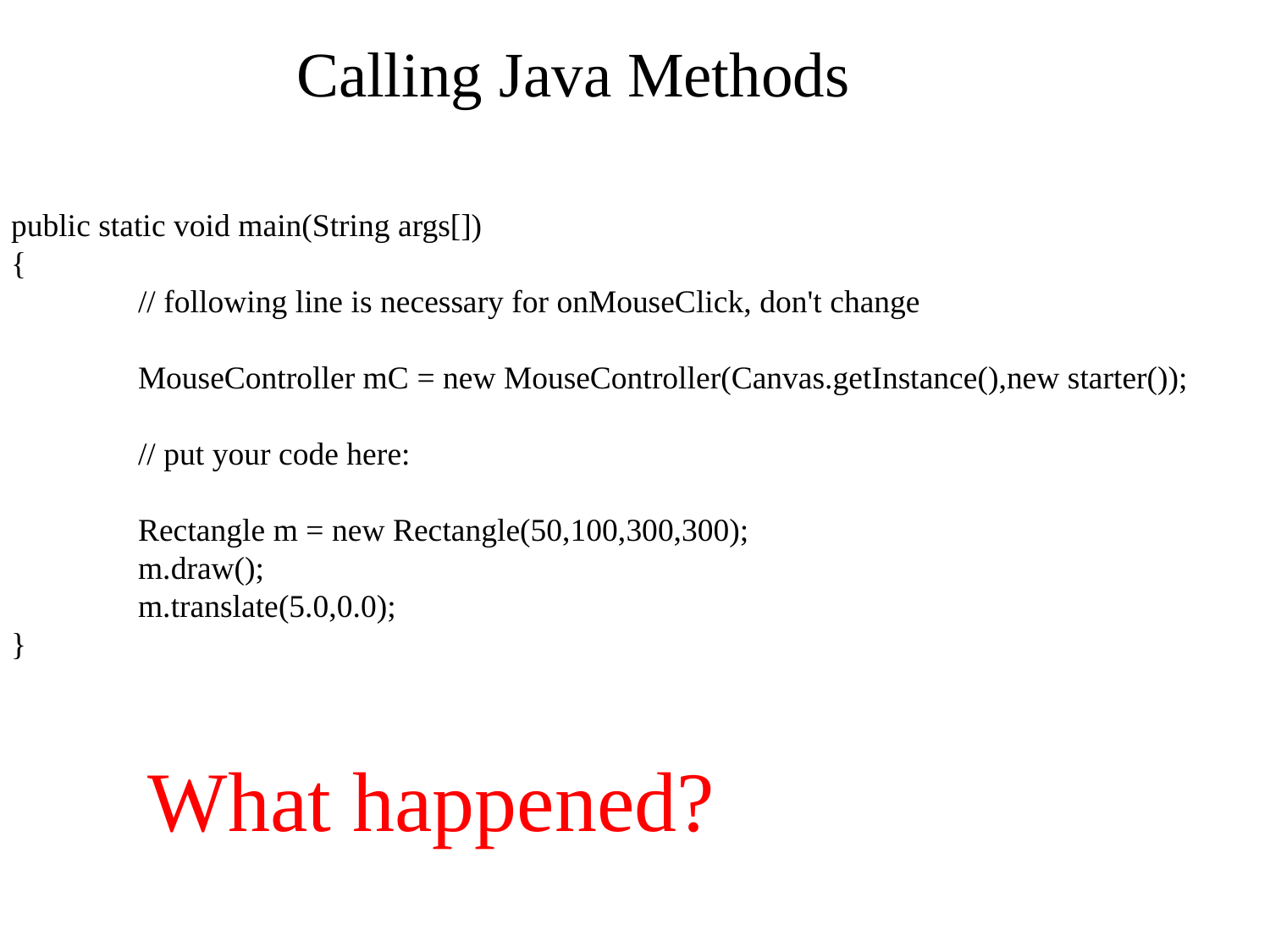

Calling Java Methods

public static void main(String args[])
{
	// following line is necessary for onMouseClick, don't change

	MouseController mC = new MouseController(Canvas.getInstance(),new starter());

	// put your code here:

	Rectangle m = new Rectangle(50,100,300,300);
	m.draw();
	m.translate(5.0,0.0);
}

What happened?